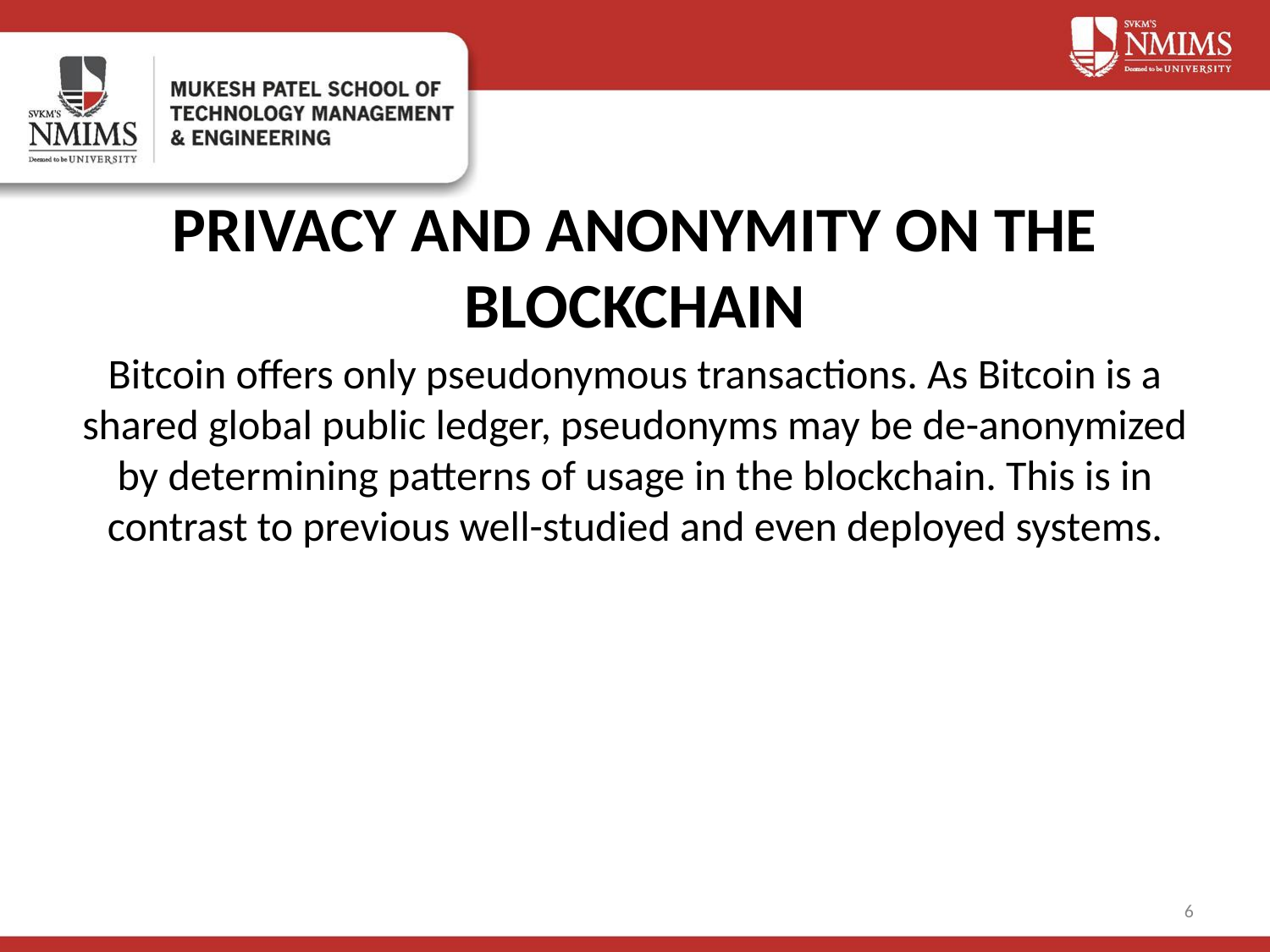

# PRIVACY AND ANONYMITY ON THE BLOCKCHAIN
Bitcoin offers only pseudonymous transactions. As Bitcoin is a shared global public ledger, pseudonyms may be de-anonymized by determining patterns of usage in the blockchain. This is in contrast to previous well-studied and even deployed systems.
6